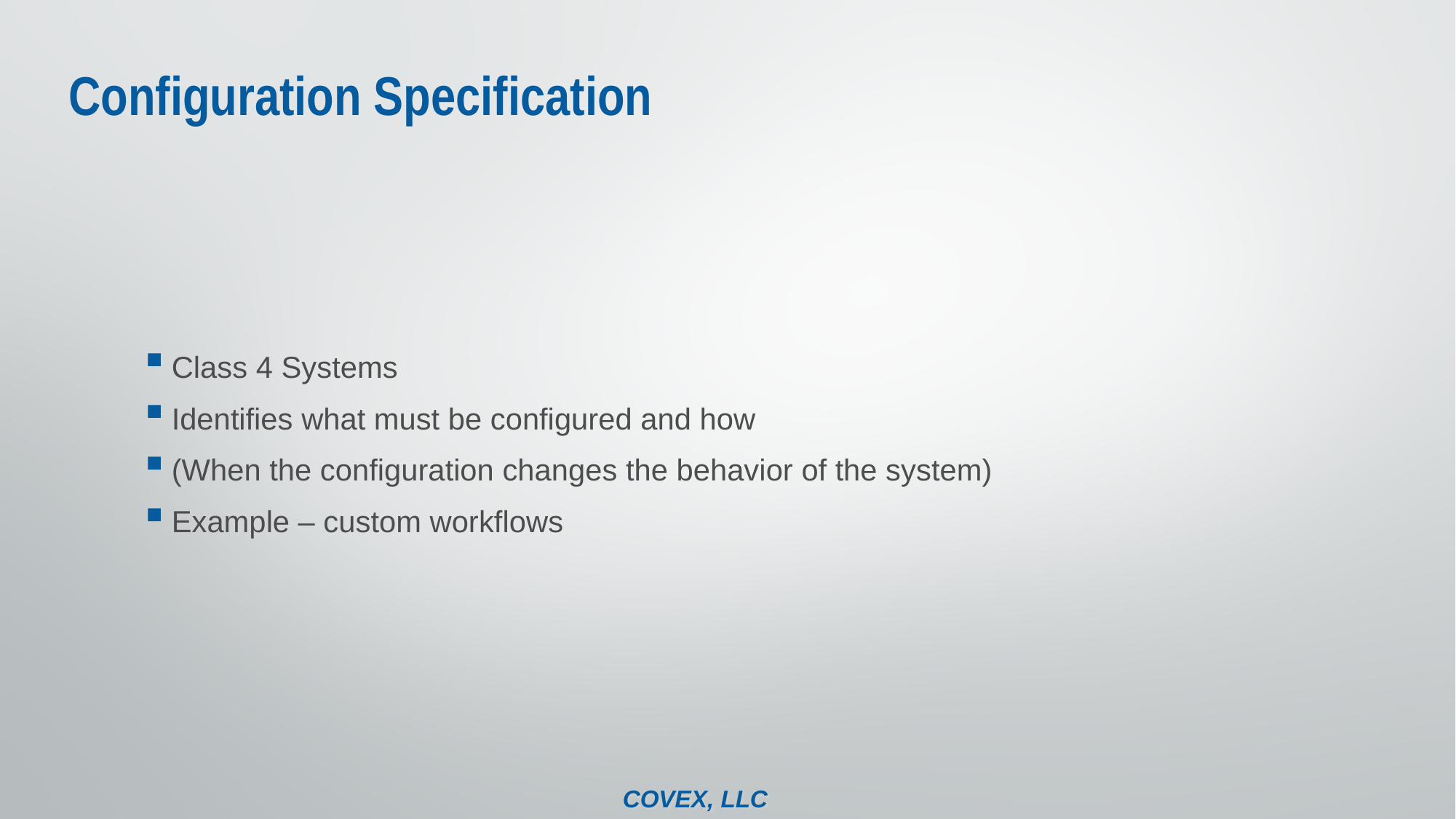

# Configuration Specification
Class 4 Systems
Identifies what must be configured and how
(When the configuration changes the behavior of the system)
Example – custom workflows